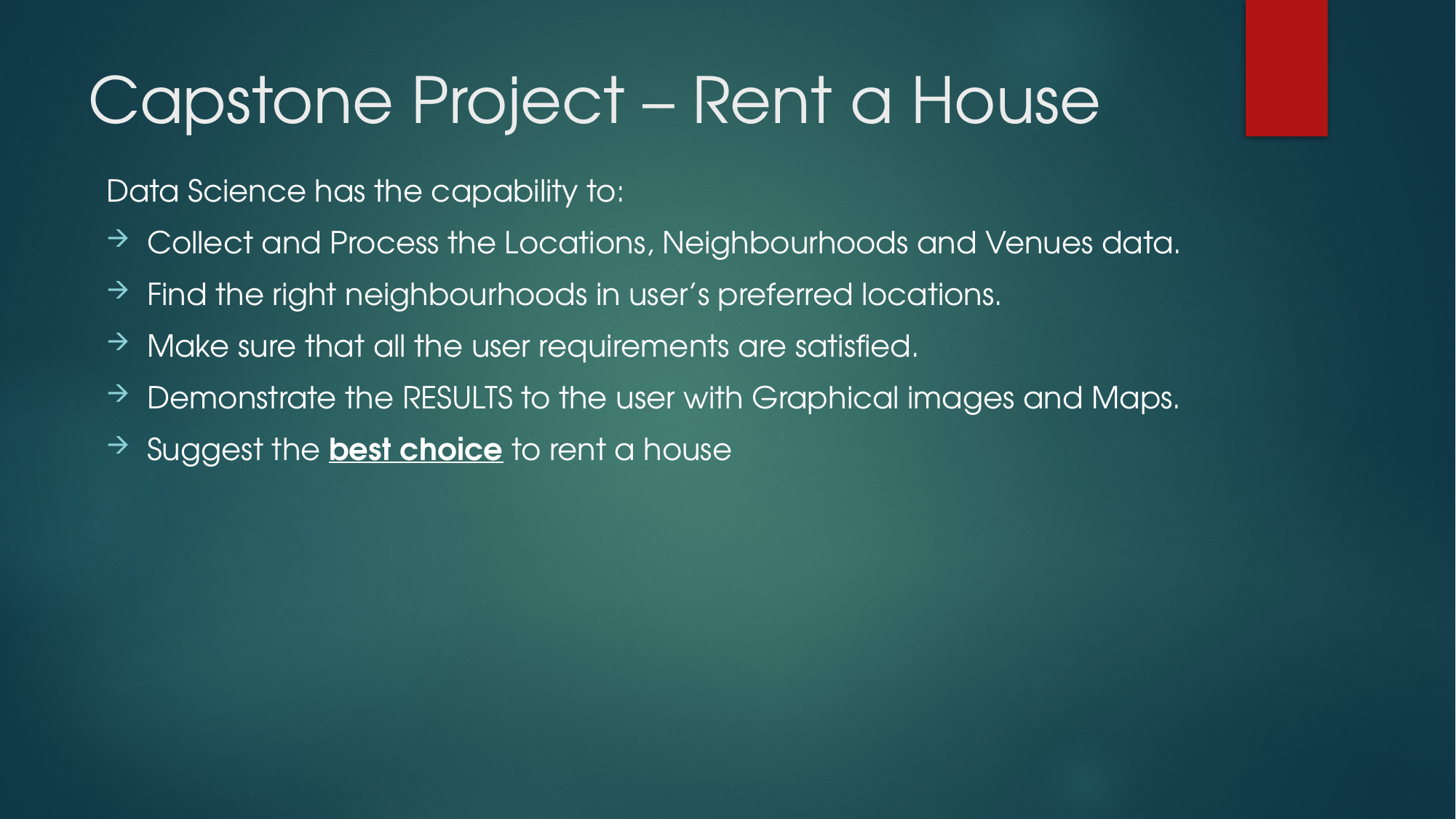

# Capstone Project – Rent a House
Data Science has the capability to:
Collect and Process the Locations, Neighbourhoods and Venues data.
Find the right neighbourhoods in user’s preferred locations.
Make sure that all the user requirements are satisfied.
Demonstrate the RESULTS to the user with Graphical images and Maps.
Suggest the best choice to rent a house